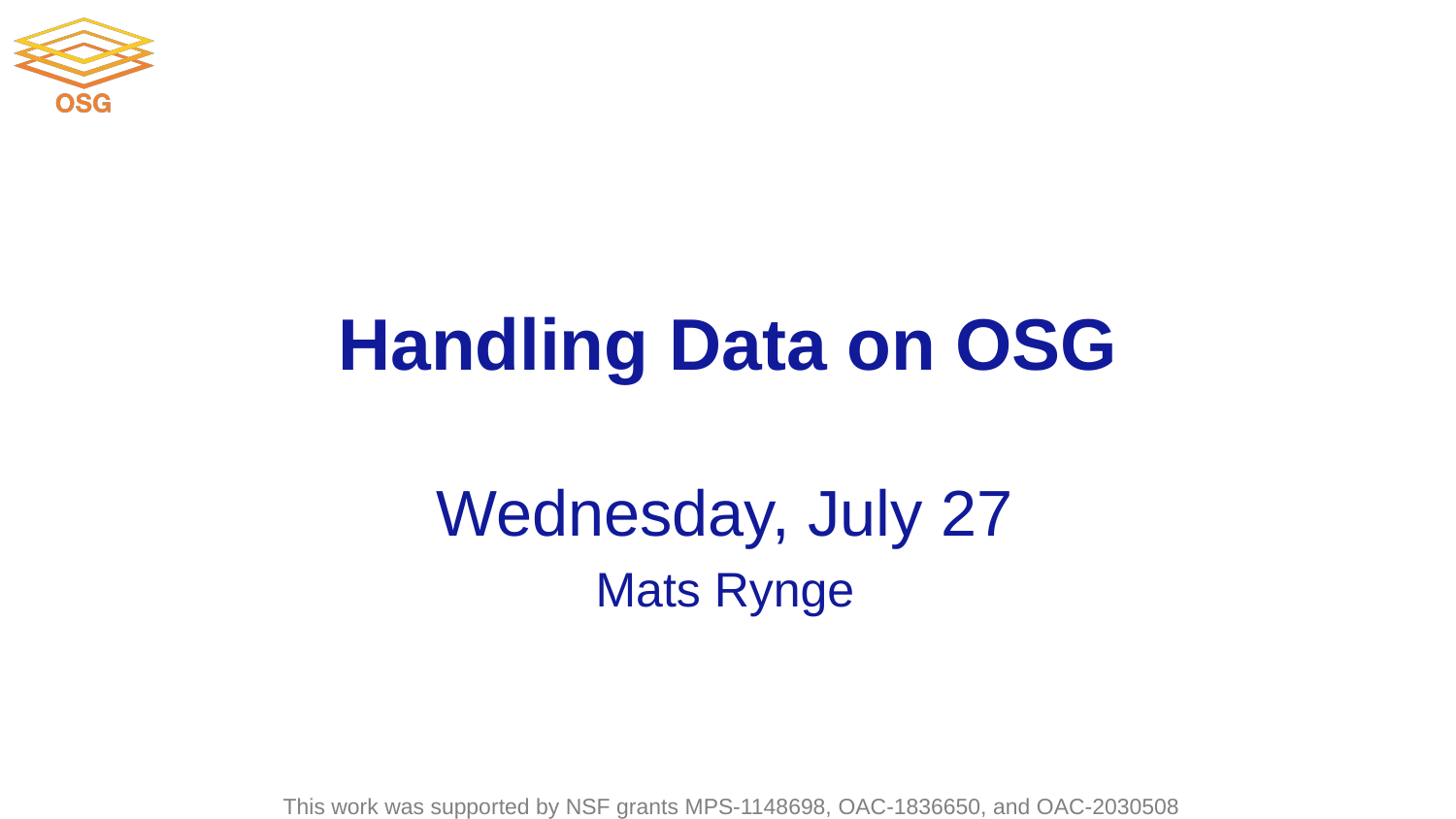

# Handling Data on OSG
Wednesday, July 27
Mats Rynge
This work was supported by NSF grants MPS-1148698, OAC-1836650, and OAC-2030508